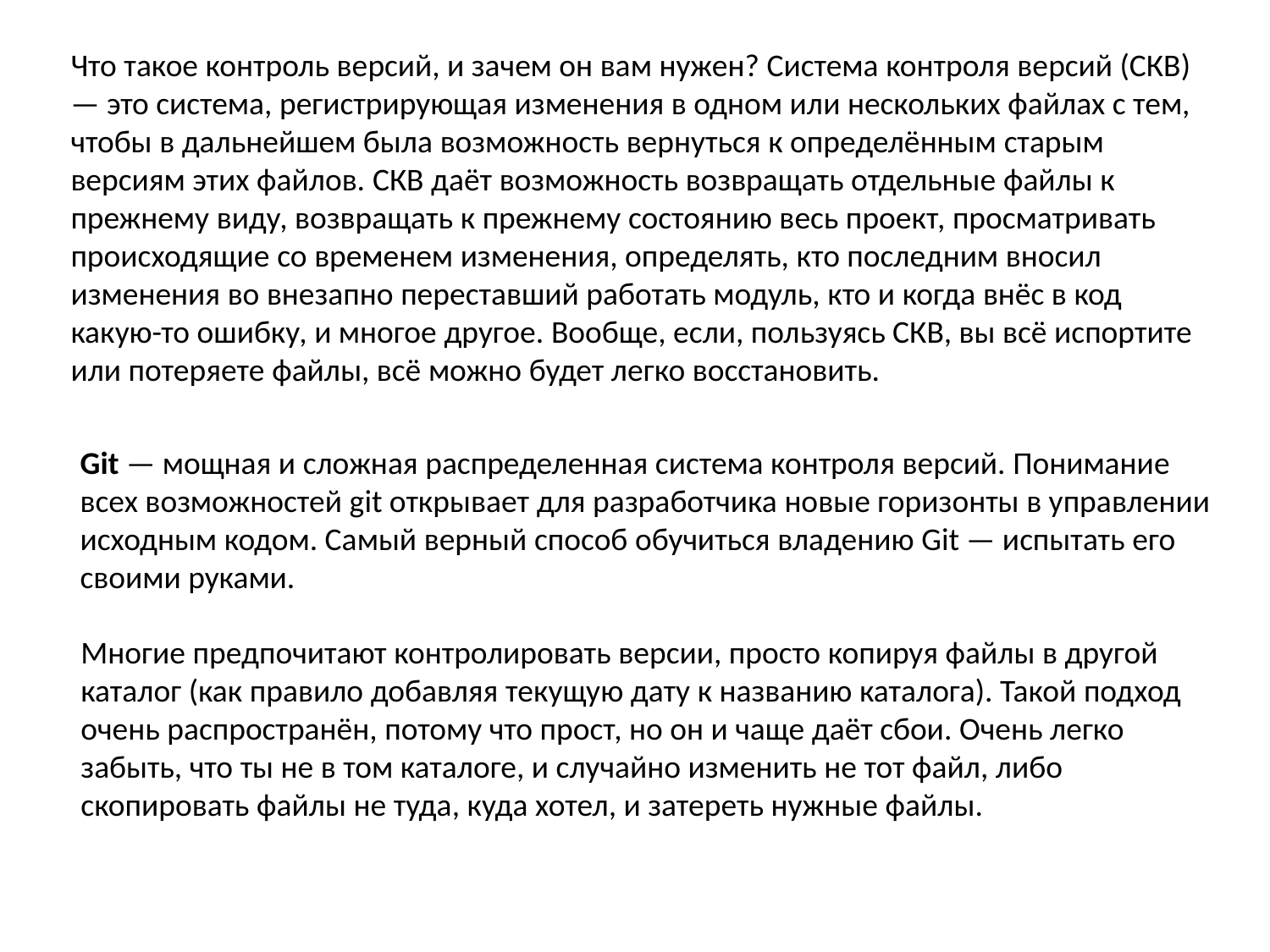

Что такое контроль версий, и зачем он вам нужен? Система контроля версий (СКВ) — это система, регистрирующая изменения в одном или нескольких файлах с тем, чтобы в дальнейшем была возможность вернуться к определённым старым версиям этих файлов. СКВ даёт возможность возвращать отдельные файлы к прежнему виду, возвращать к прежнему состоянию весь проект, просматривать происходящие со временем изменения, определять, кто последним вносил изменения во внезапно переставший работать модуль, кто и когда внёс в код какую-то ошибку, и многое другое. Вообще, если, пользуясь СКВ, вы всё испортите или потеряете файлы, всё можно будет легко восстановить.
Git — мощная и сложная распределенная система контроля версий. Понимание всех возможностей git открывает для разработчика новые горизонты в управлении исходным кодом. Самый верный способ обучиться владению Git — испытать его своими руками.
Многие предпочитают контролировать версии, просто копируя файлы в другой каталог (как правило добавляя текущую дату к названию каталога). Такой подход очень распространён, потому что прост, но он и чаще даёт сбои. Очень легко забыть, что ты не в том каталоге, и случайно изменить не тот файл, либо скопировать файлы не туда, куда хотел, и затереть нужные файлы.